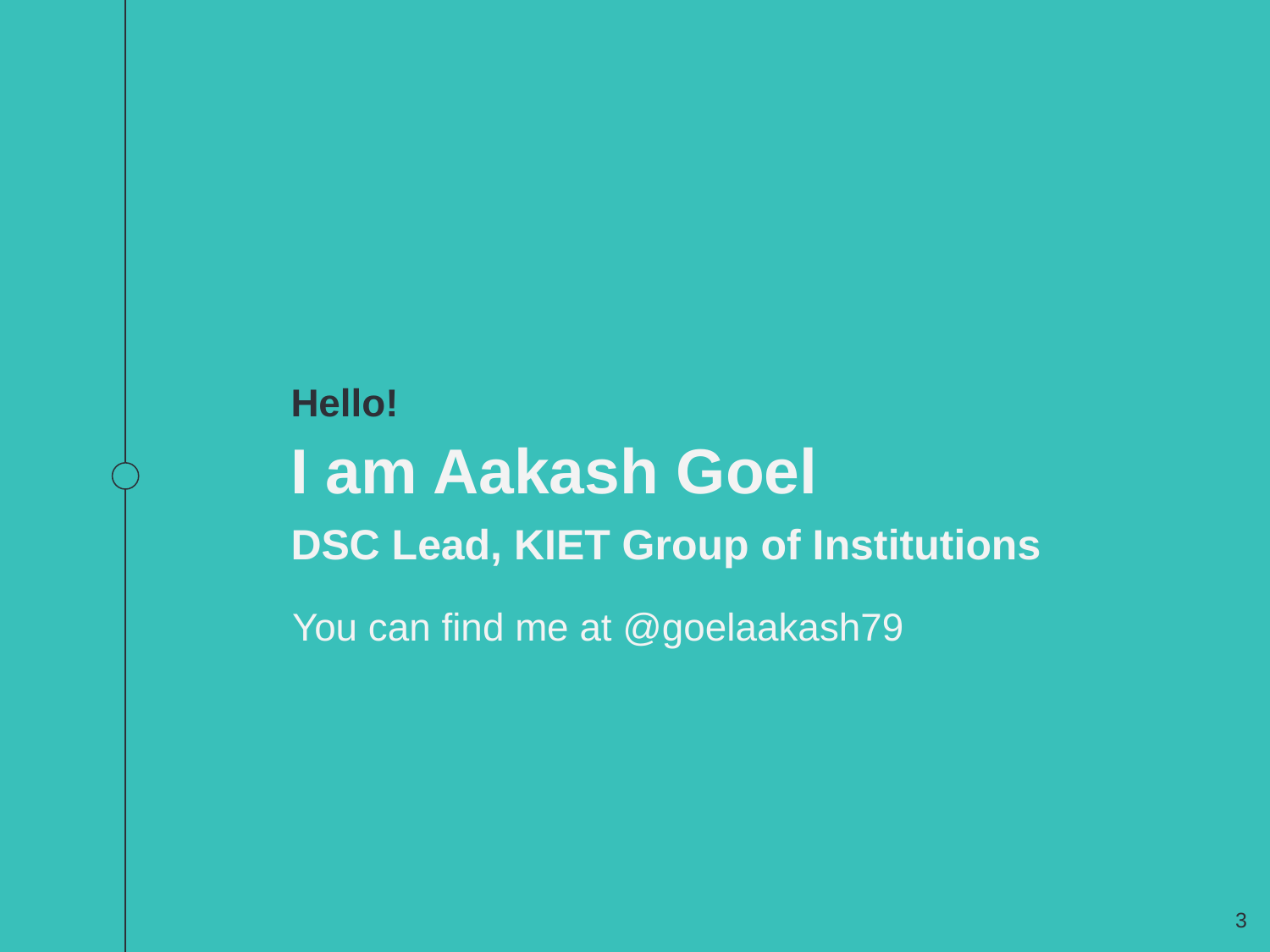

Hello!
I am Aakash Goel
DSC Lead, KIET Group of Institutions
You can find me at @goelaakash79
3